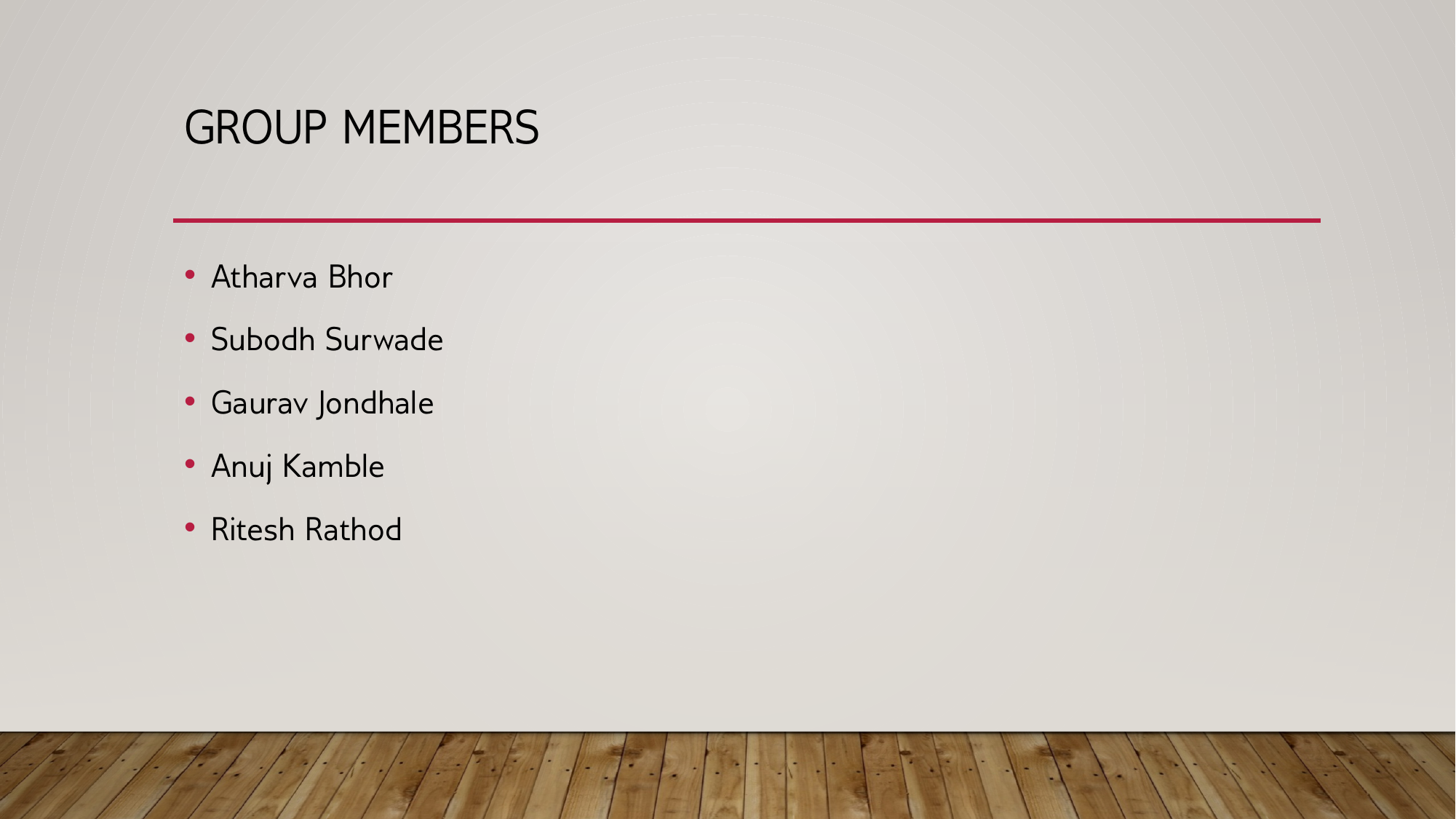

# Group members
Atharva Bhor
Subodh Surwade
Gaurav Jondhale
Anuj Kamble
Ritesh Rathod